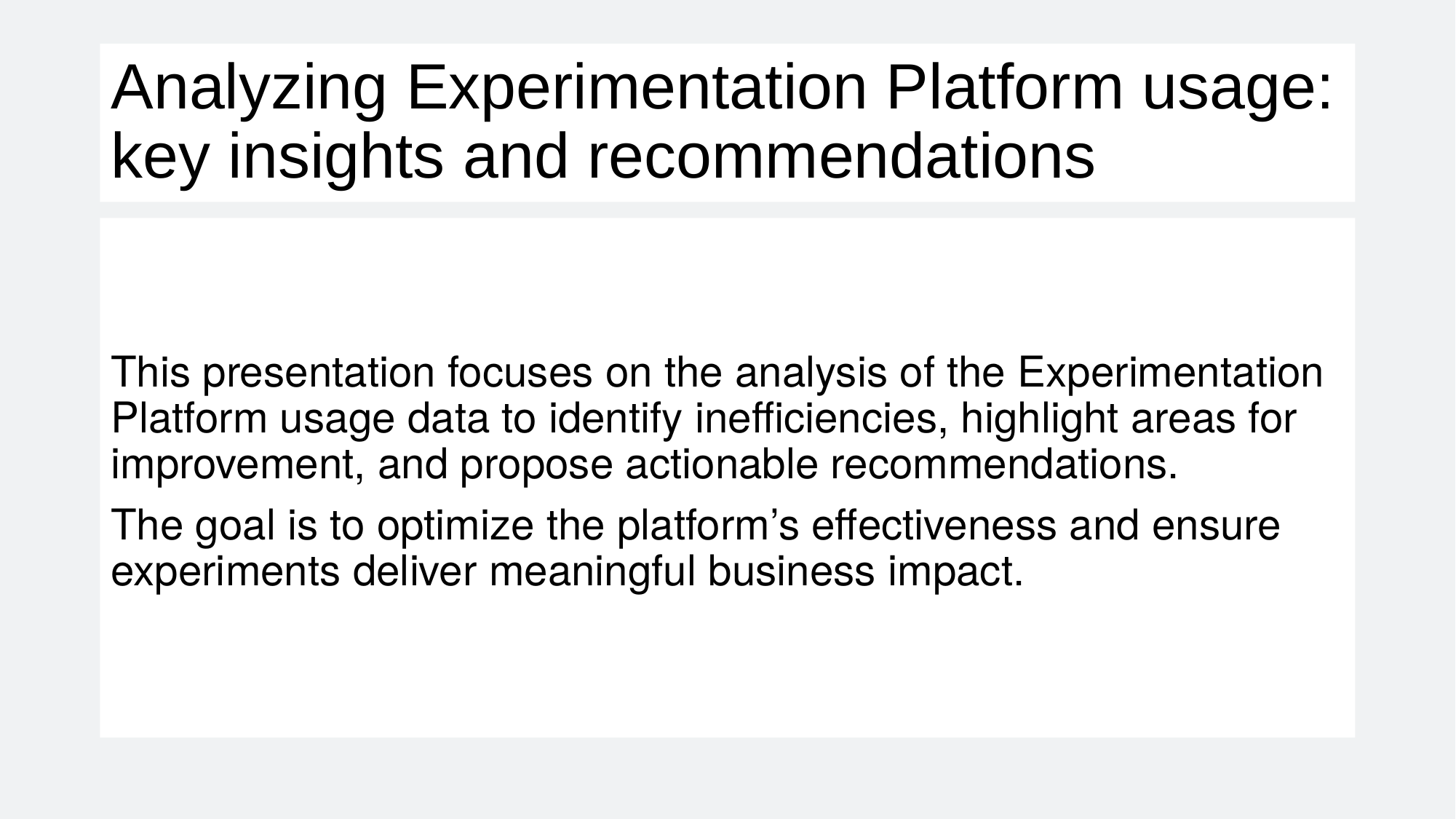

# Analyzing Experimentation Platform usage: key insights and recommendations

This presentation focuses on the analysis of the Experimentation Platform usage data to identify inefficiencies, highlight areas for improvement, and propose actionable recommendations.
The goal is to optimize the platform’s effectiveness and ensure experiments deliver meaningful business impact.